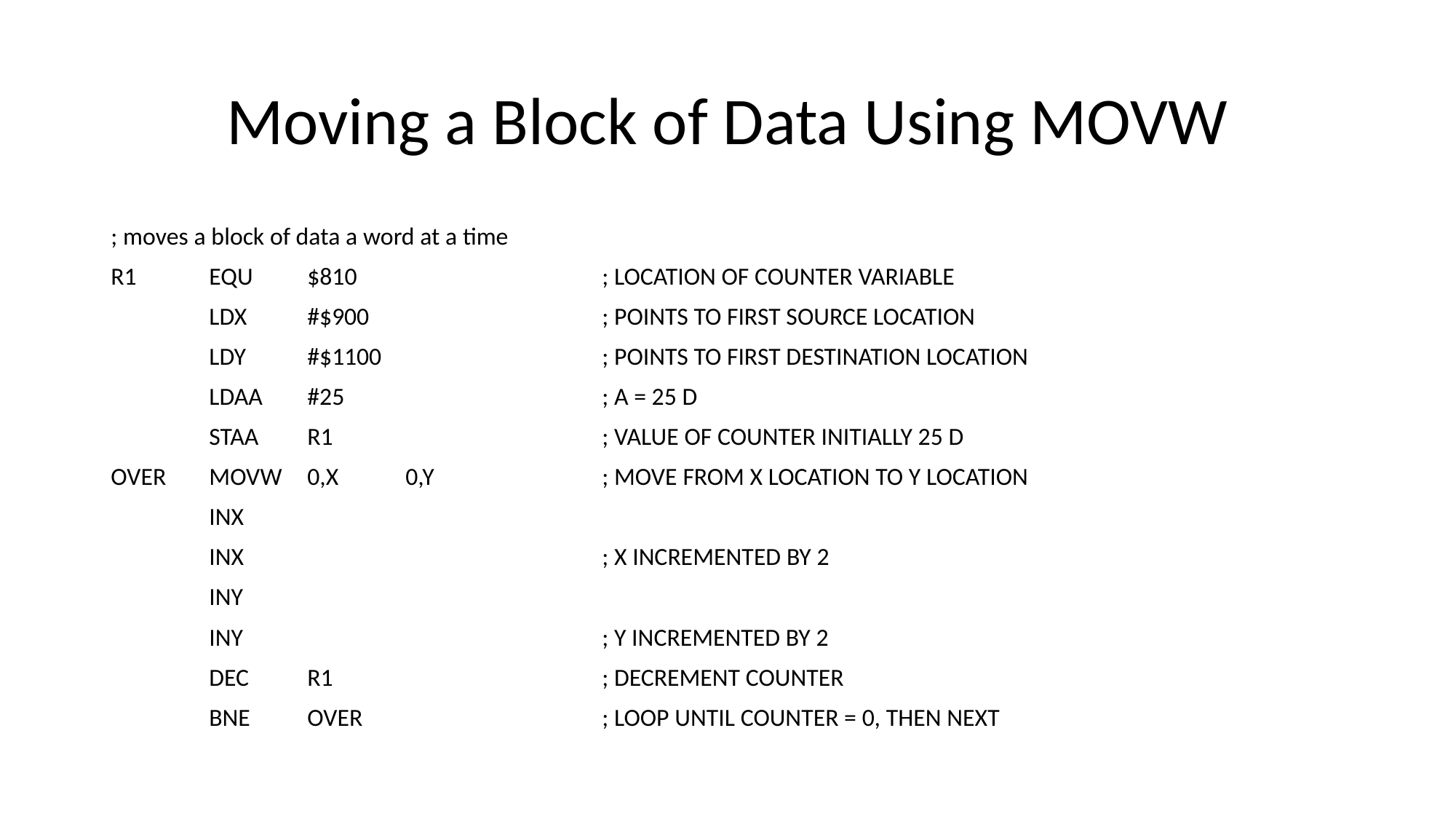

# Moving a Block of Data Using MOVW
; moves a block of data a word at a time
R1	EQU	$810			; LOCATION OF COUNTER VARIABLE
	LDX	#$900			; POINTS TO FIRST SOURCE LOCATION
	LDY	#$1100			; POINTS TO FIRST DESTINATION LOCATION
	LDAA	#25			; A = 25 D
	STAA	R1			; VALUE OF COUNTER INITIALLY 25 D
OVER	MOVW	0,X	0,Y		; MOVE FROM X LOCATION TO Y LOCATION
	INX
	INX				; X INCREMENTED BY 2
	INY
	INY				; Y INCREMENTED BY 2
	DEC	R1			; DECREMENT COUNTER
	BNE	OVER			; LOOP UNTIL COUNTER = 0, THEN NEXT